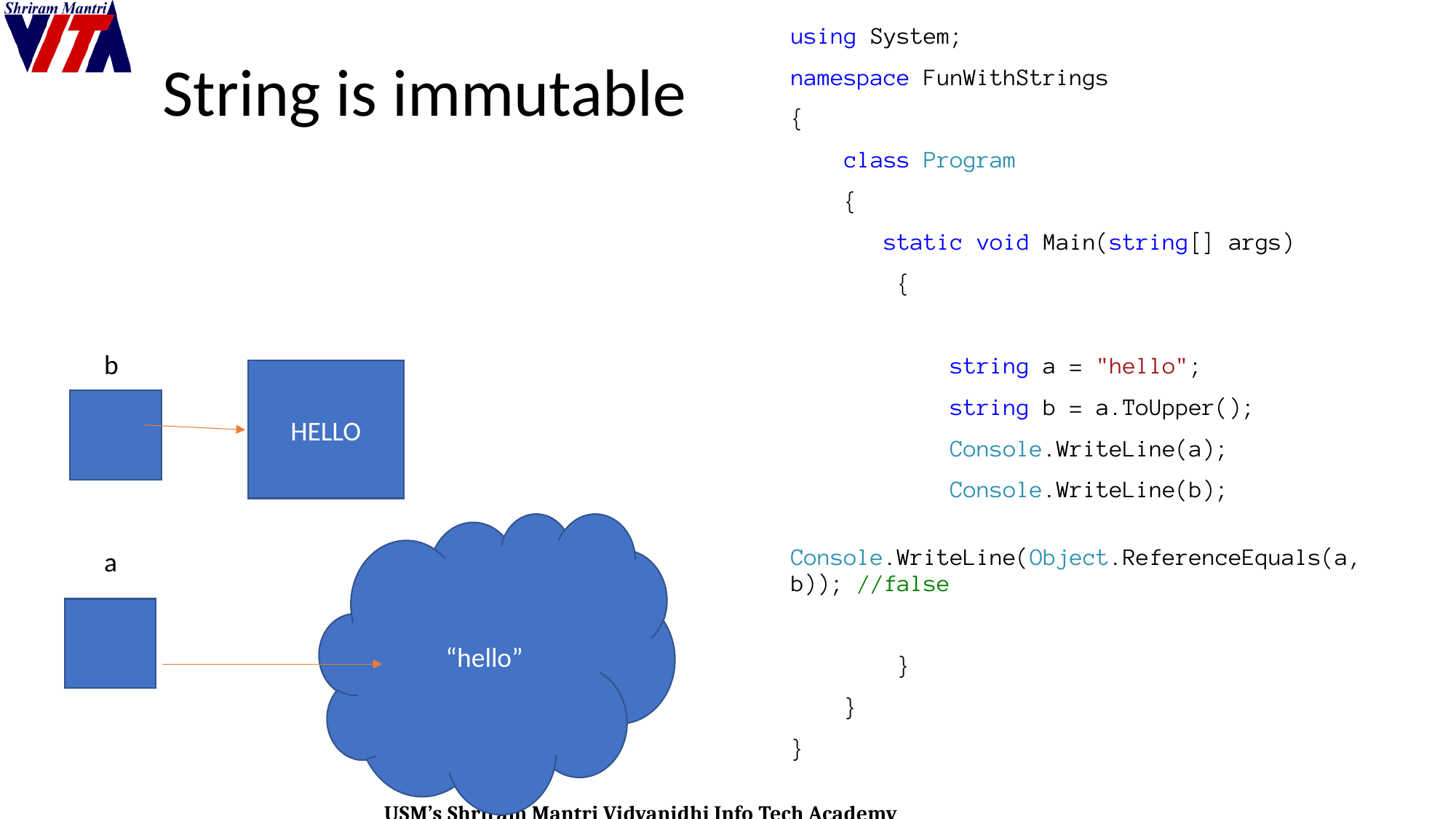

using System;
namespace FunWithStrings
{
    class Program
    {
       static void Main(string[] args)
        {

            string a = "hello";
            string b = a.ToUpper();
            Console.WriteLine(a);
            Console.WriteLine(b);
            Console.WriteLine(Object.ReferenceEquals(a, b)); //false

        }
    }
}

# String is immutable
 b
HELLO

“hello”
 a